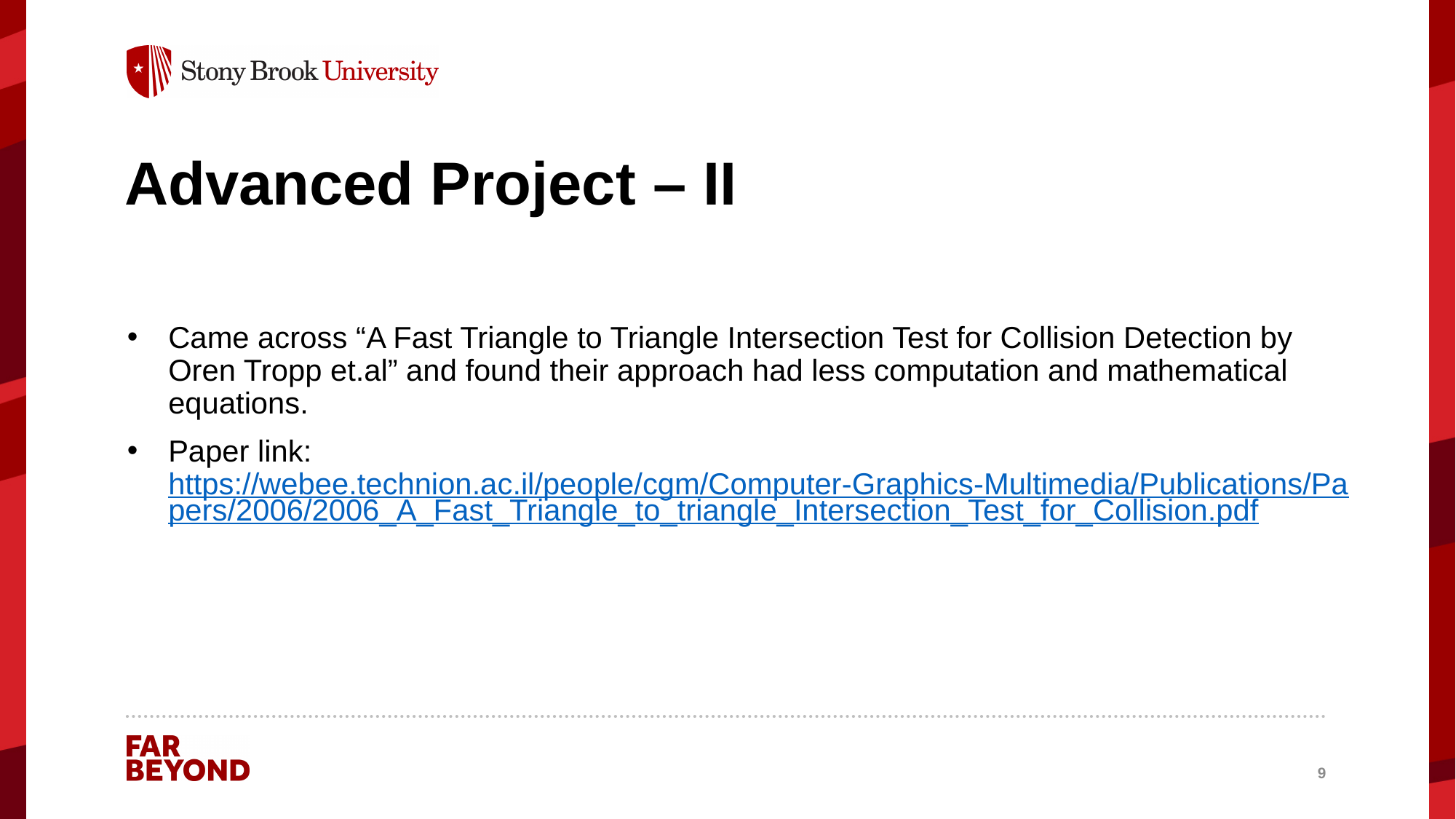

# Advanced Project – II

Came across “A Fast Triangle to Triangle Intersection Test for Collision Detection by Oren Tropp et.al” and found their approach had less computation and mathematical equations.
Paper link: https://webee.technion.ac.il/people/cgm/Computer-Graphics-Multimedia/Publications/Papers/2006/2006_A_Fast_Triangle_to_triangle_Intersection_Test_for_Collision.pdf

9